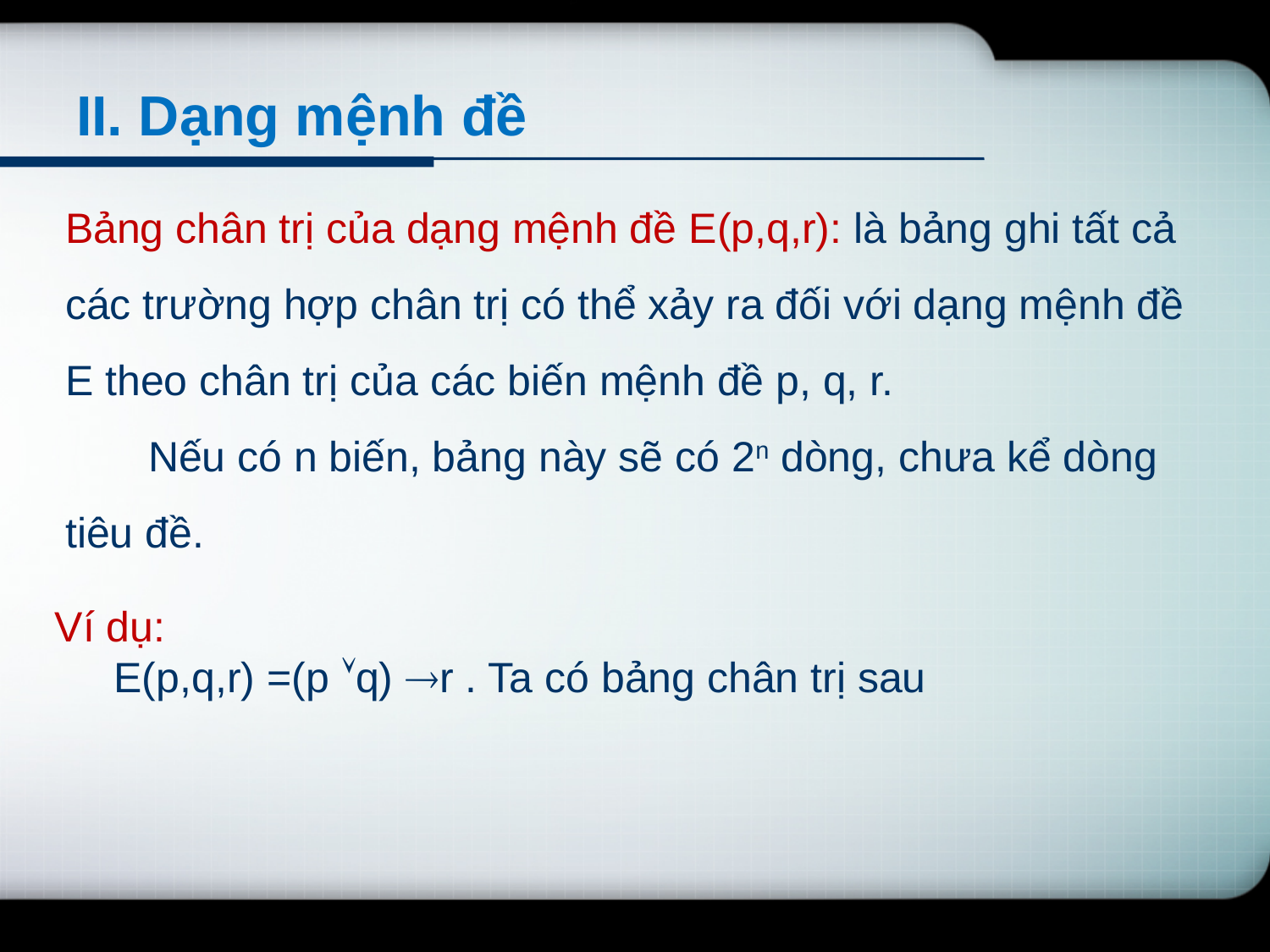

# II. Dạng mệnh đề
Bảng chân trị của dạng mệnh đề E(p,q,r): là bảng ghi tất cả các trường hợp chân trị có thể xảy ra đối với dạng mệnh đề E theo chân trị của các biến mệnh đề p, q, r.
       Nếu có n biến, bảng này sẽ có 2n dòng, chưa kể dòng tiêu đề.
Ví dụ:
     E(p,q,r) =(p ∨q) →r . Ta có bảng chân trị sau